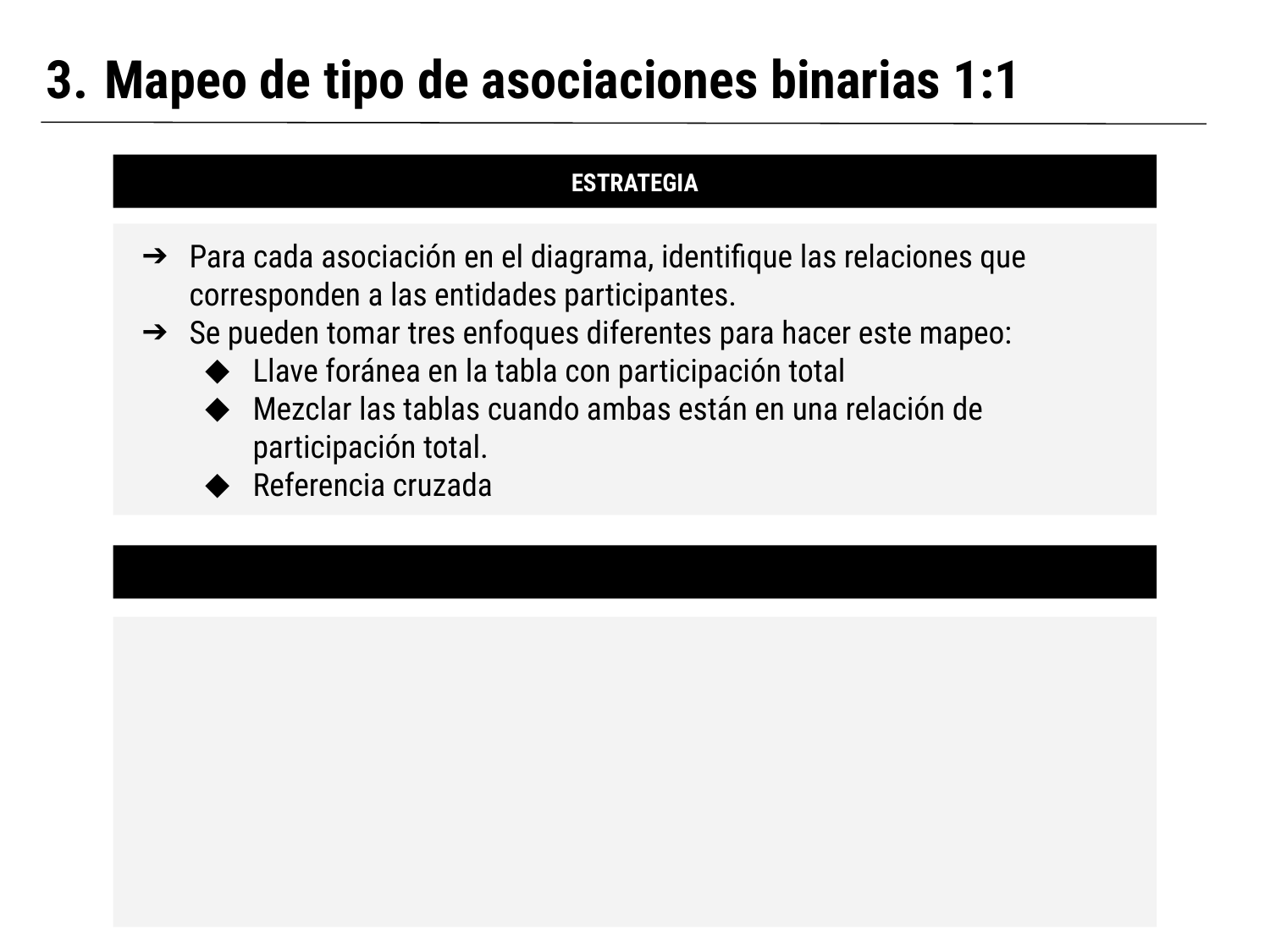

# Mapeo de tipo de asociaciones binarias 1:1
ESTRATEGIA
Para cada asociación en el diagrama, identifique las relaciones que corresponden a las entidades participantes.
Se pueden tomar tres enfoques diferentes para hacer este mapeo:
Llave foránea en la tabla con participación total
Mezclar las tablas cuando ambas están en una relación de participación total.
Referencia cruzada